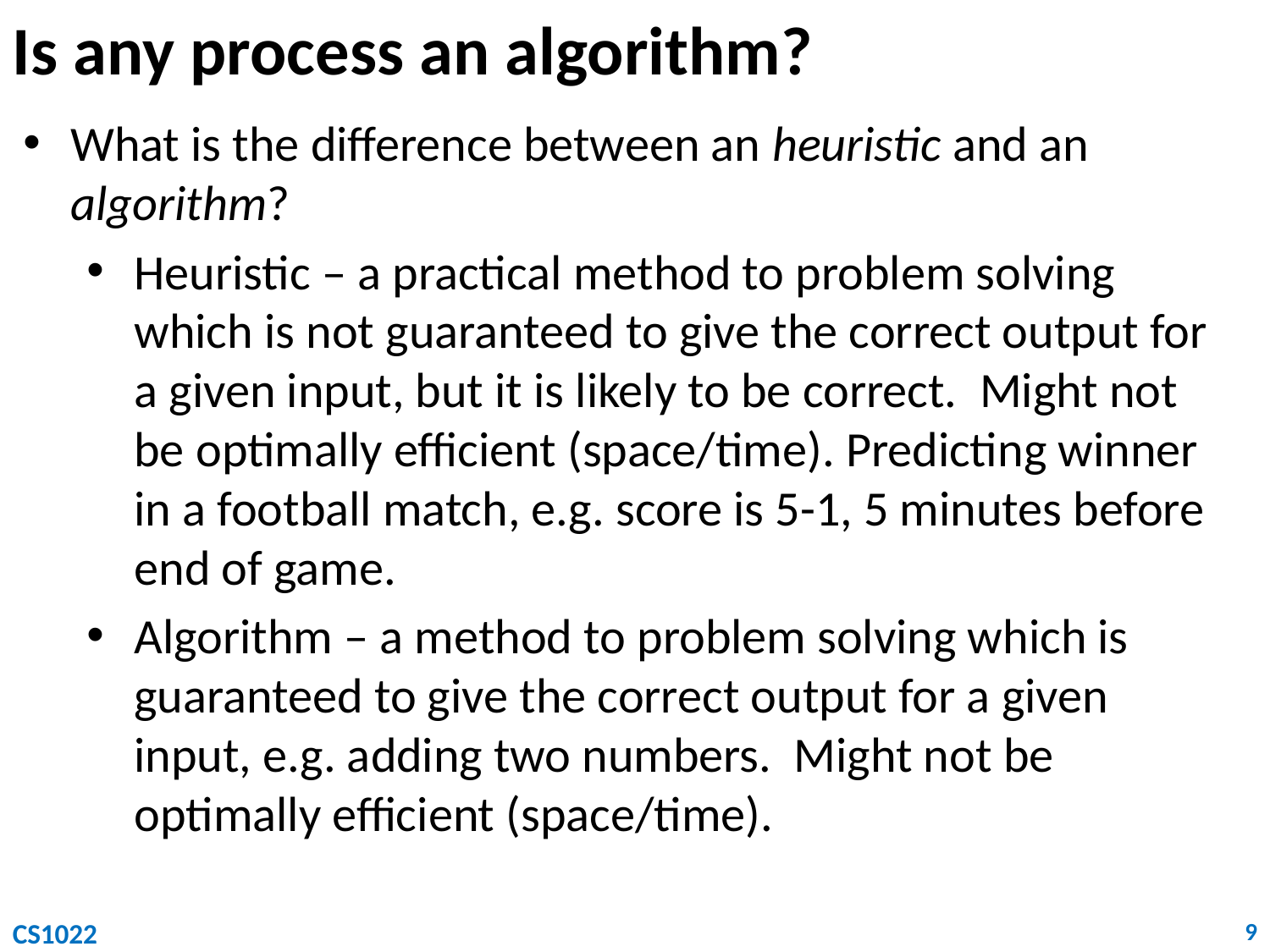

# Is any process an algorithm?
An algorithm to win the lottery:
Visit local bookmaker
Buy winning lottery ticket
Wait for announcement of winning ticket
Go get the prize

What is the difference between an heuristic and an algorithm?
Heuristic – a practical method to problem solving which is not guaranteed to give the correct output for a given input, but it is likely to be correct.  Might not be optimally efficient (space/time). Predicting winner in a football match, e.g. score is 5-1, 5 minutes before end of game.
Algorithm – a method to problem solving which is guaranteed to give the correct output for a given input, e.g. adding two numbers.  Might not be optimally efficient (space/time).
CS1022
9